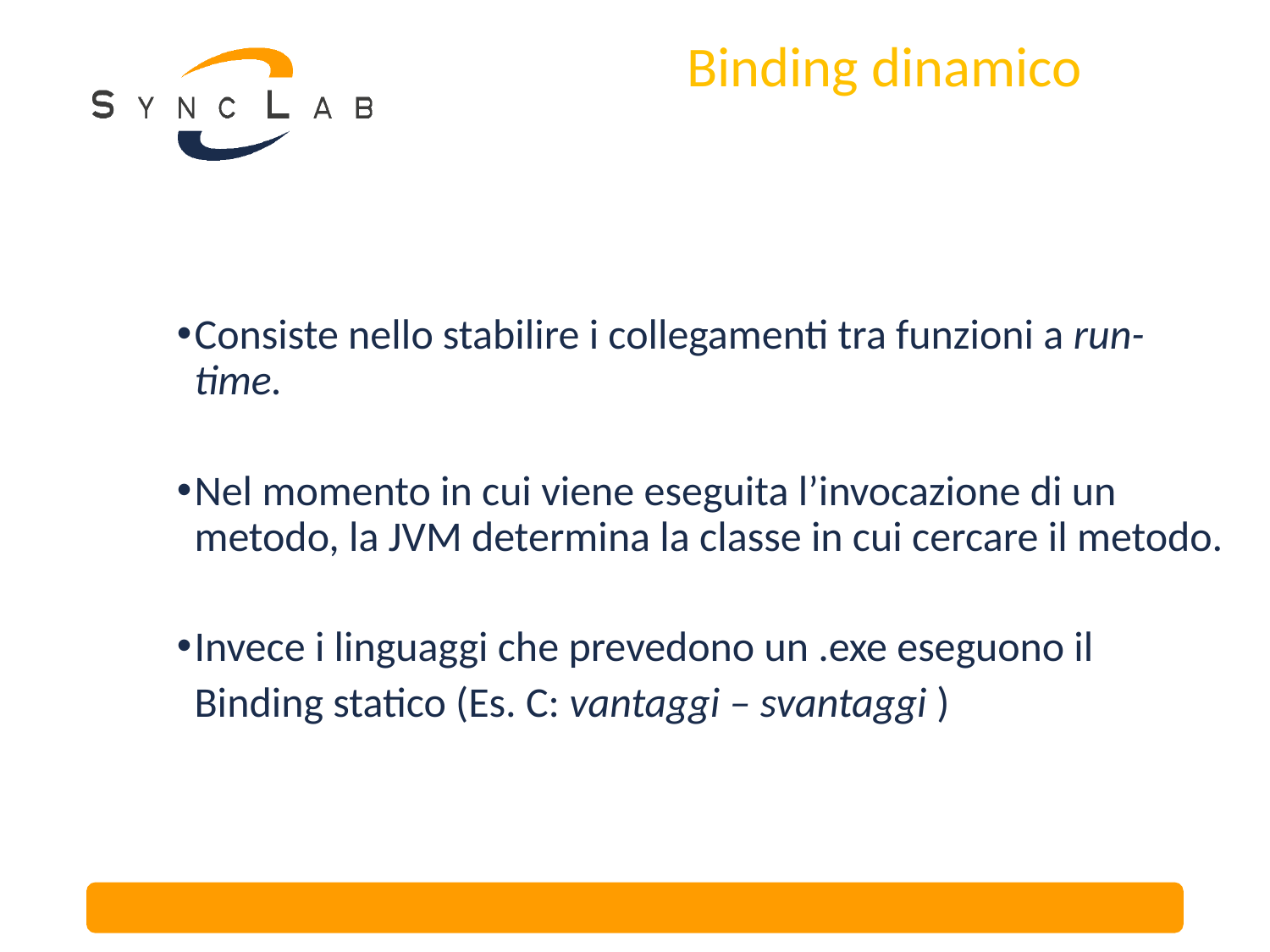

# Binding dinamico
Consiste nello stabilire i collegamenti tra funzioni a run-time.

Nel momento in cui viene eseguita l’invocazione di un metodo, la JVM determina la classe in cui cercare il metodo.

Invece i linguaggi che prevedono un .exe eseguono il
	Binding statico (Es. C: vantaggi – svantaggi )